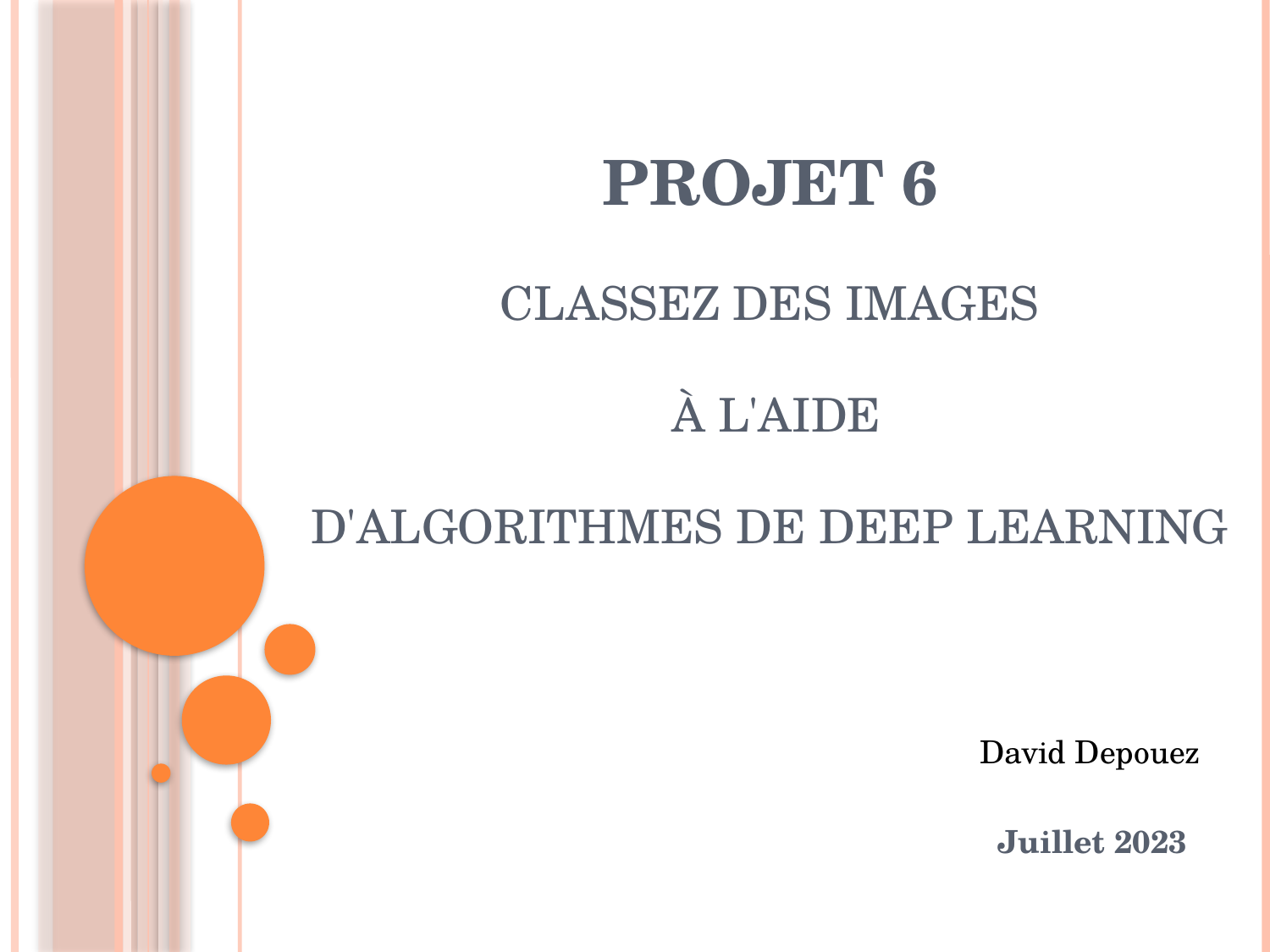

# Projet 6 Classez des images à l'aide d'algorithmes de Deep Learning
David Depouez
Juillet 2023